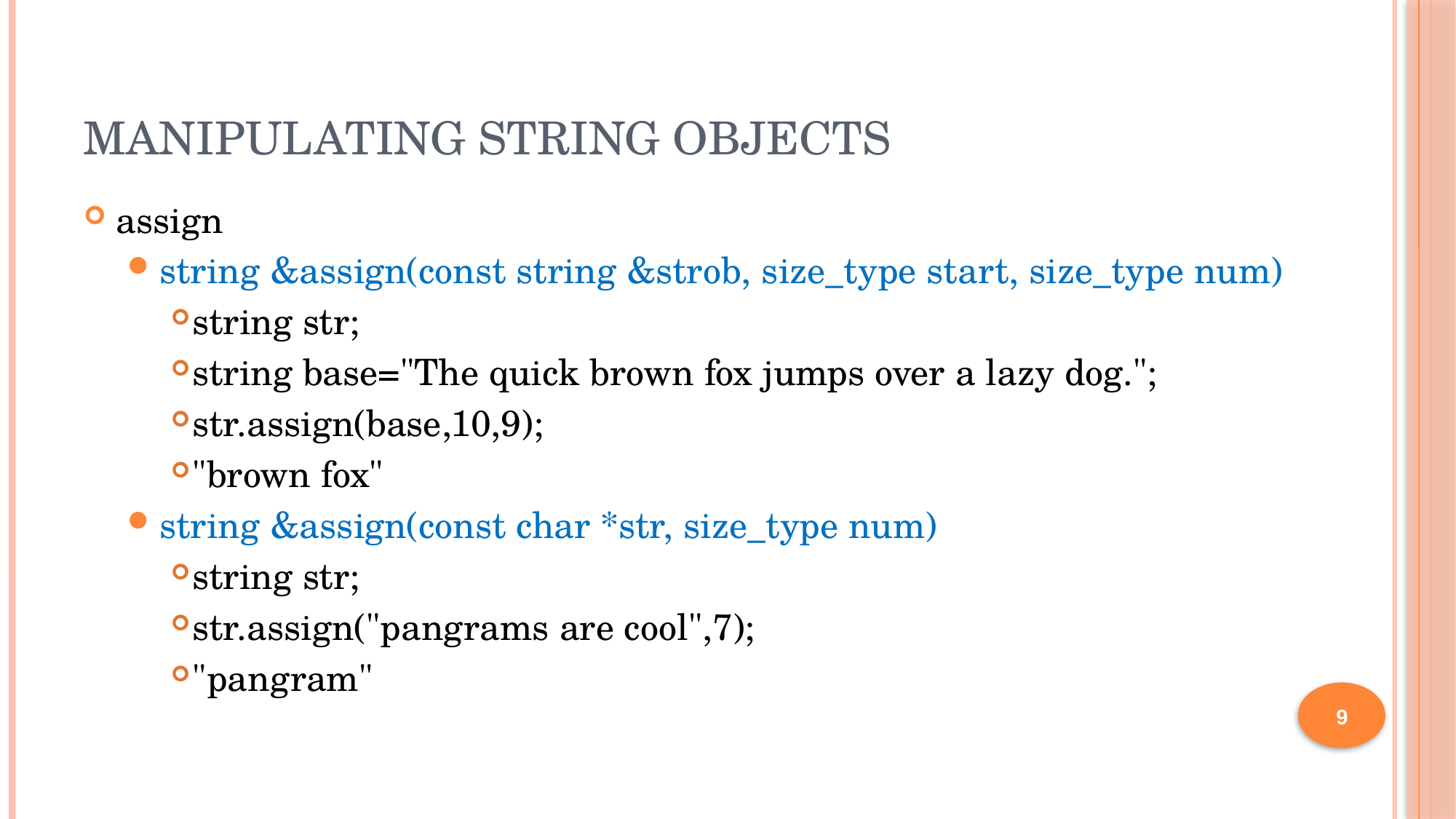

# Manipulating String Objects
assign
string &assign(const string &strob, size_type start, size_type num)
string str;
string base="The quick brown fox jumps over a lazy dog.";
str.assign(base,10,9);
"brown fox"
string &assign(const char *str, size_type num)
string str;
str.assign("pangrams are cool",7);
"pangram"

9